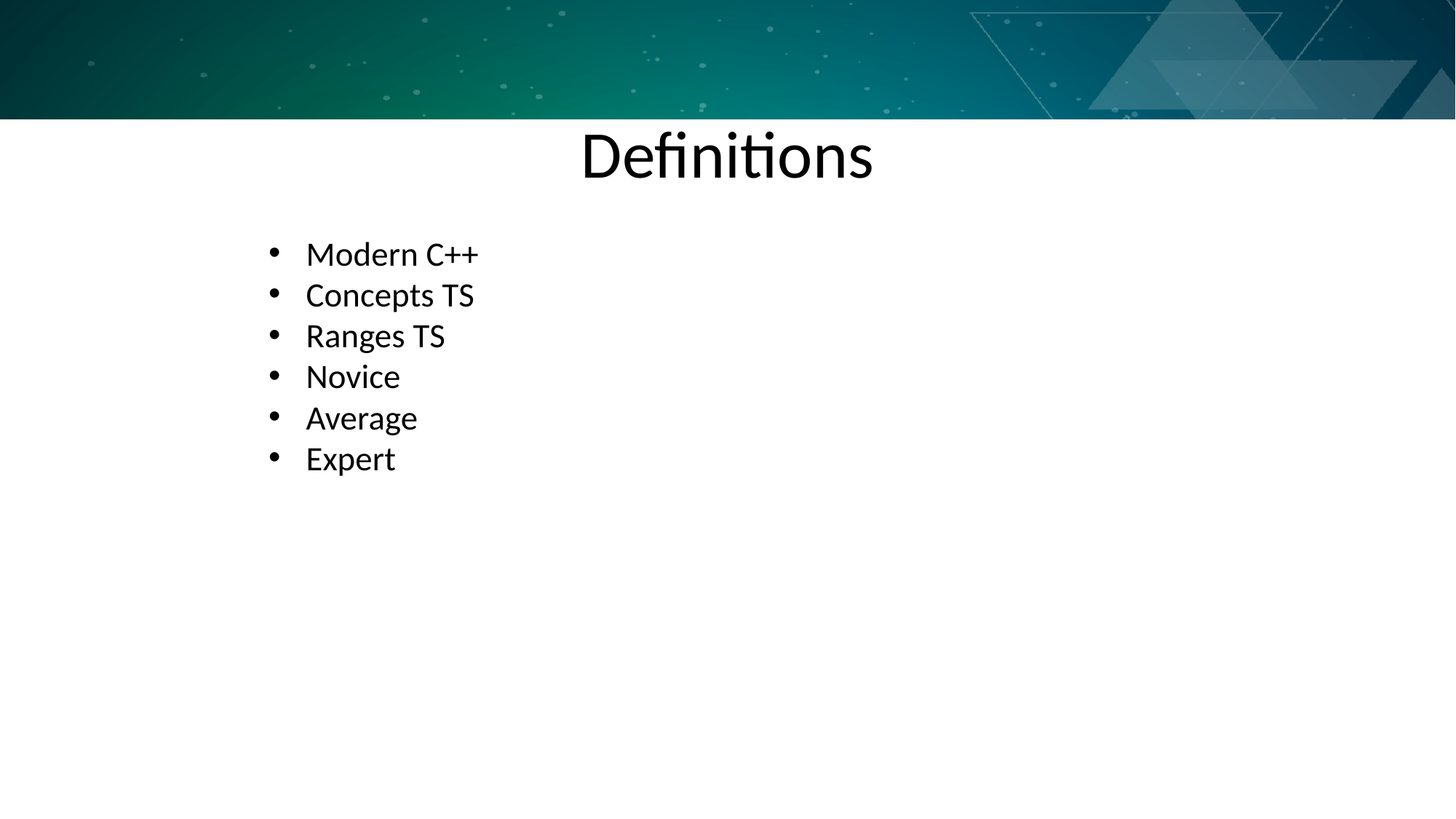

# Definitions
Modern C++
Concepts TS
Ranges TS
Novice
Average
Expert